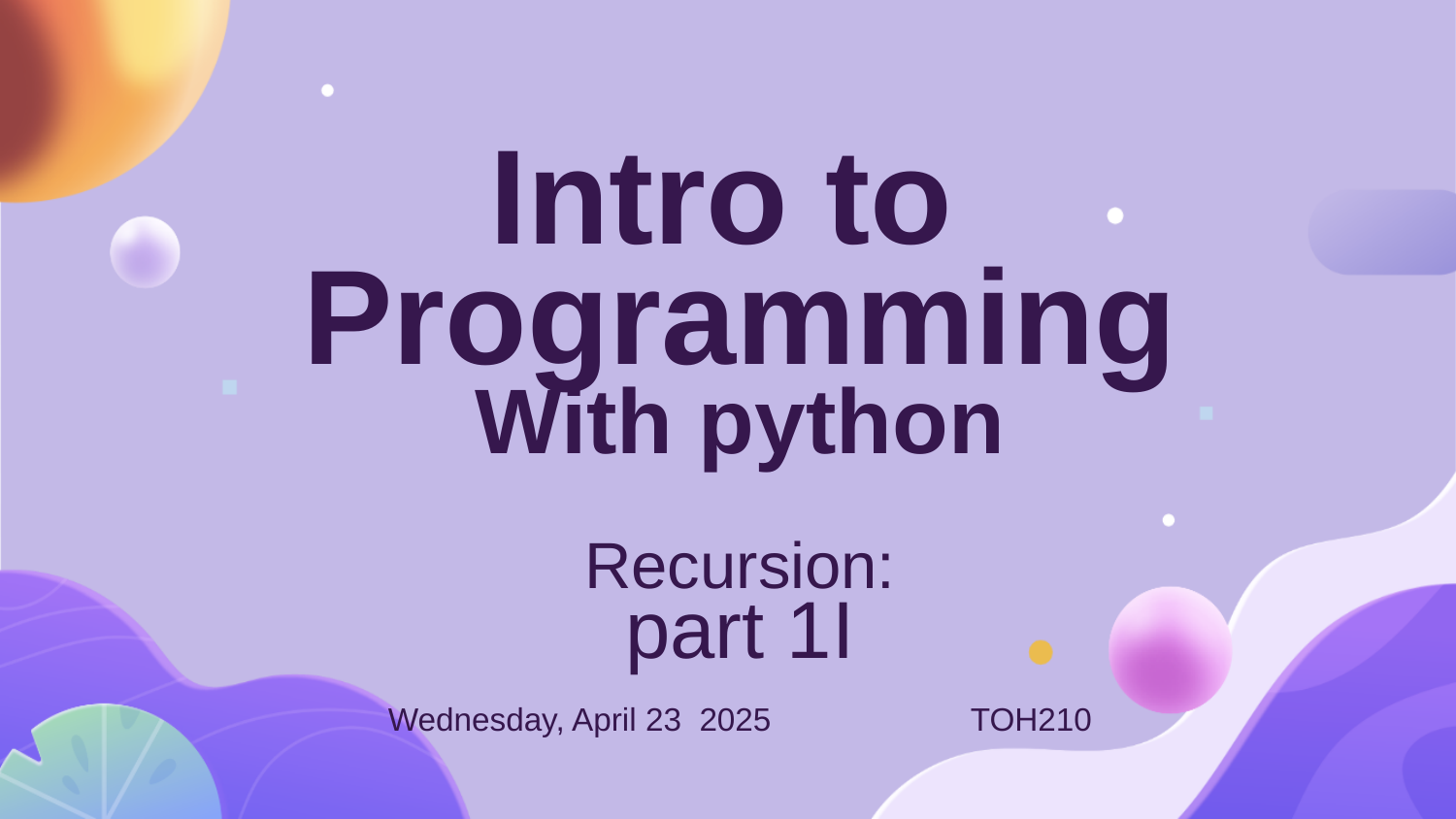

# Intro to
Programming
With python

Recursion:
part 1I
Wednesday, April 23  2025	 	TOH210